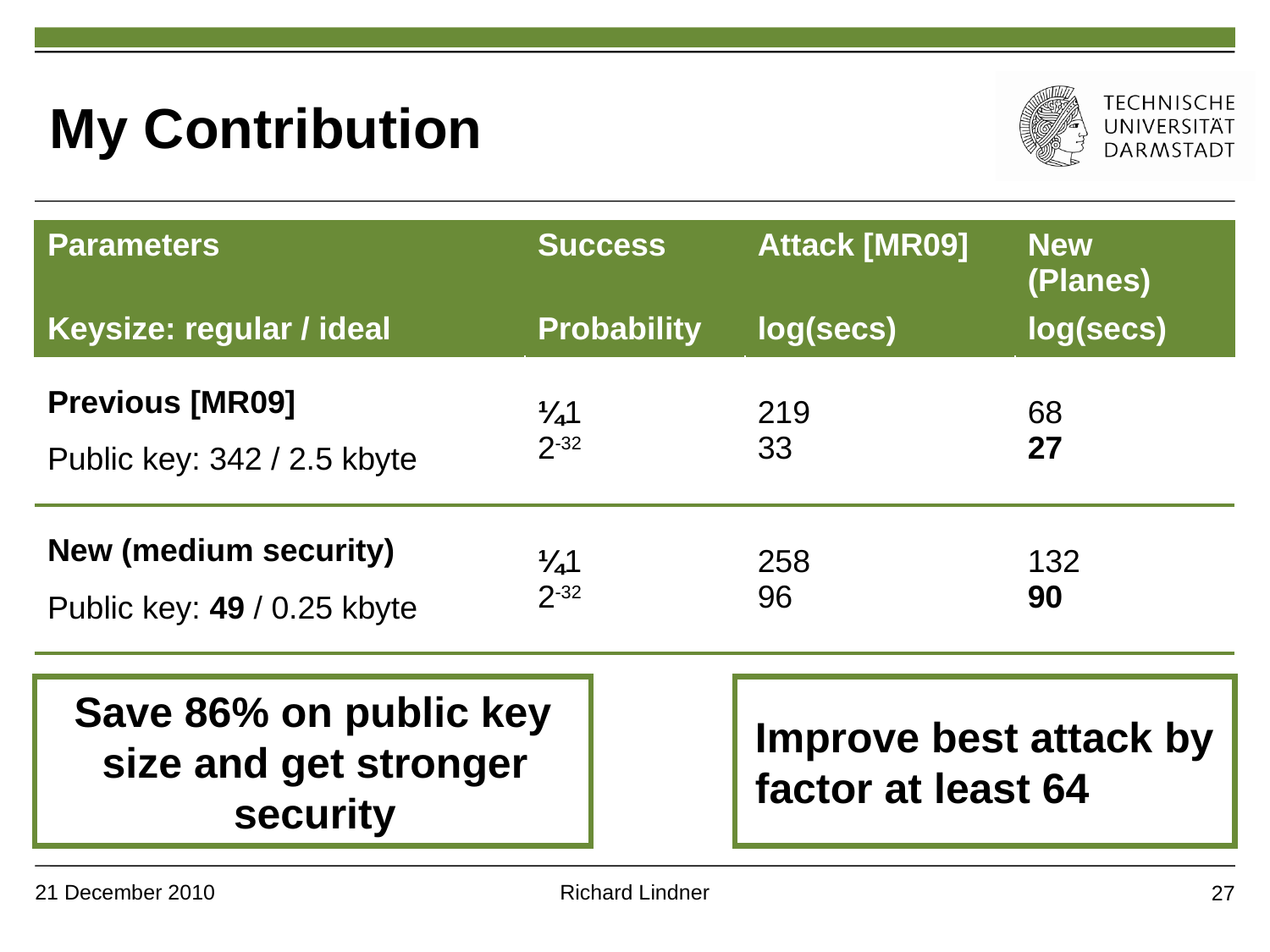

# My Contribution

| Parameters | Success | Attack [MR09] | New (Planes) |
| --- | --- | --- | --- |
| Keysize: regular / ideal | Probability | log(secs) | log(secs) |
| Previous [MR09] Public key: 342 / 2.5 kbyte | ¼1 2-32 | 219 33 | 68 27 |
| New (medium security) Public key: 49 / 0.25 kbyte | ¼1 2-32 | 258 96 | 132 90 |
Save 86% on public key size and get stronger security
Improve best attack by factor at least 64
21 December 2010
Richard Lindner
27